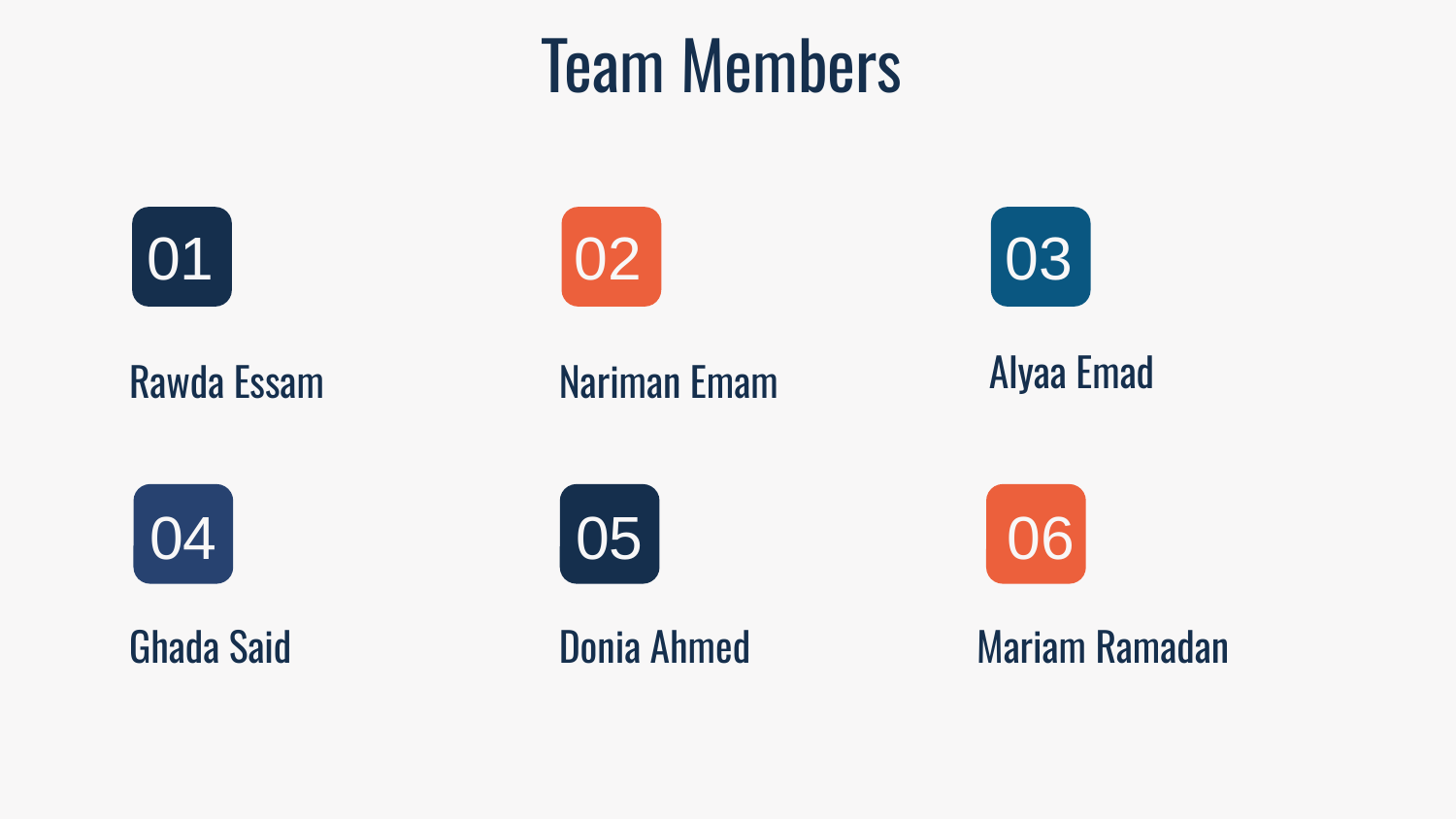

# Team Members

01
02
03
Alyaa Emad

Rawda Essam
Nariman Emam

04
05
06
Ghada Said
Donia Ahmed
Mariam Ramadan